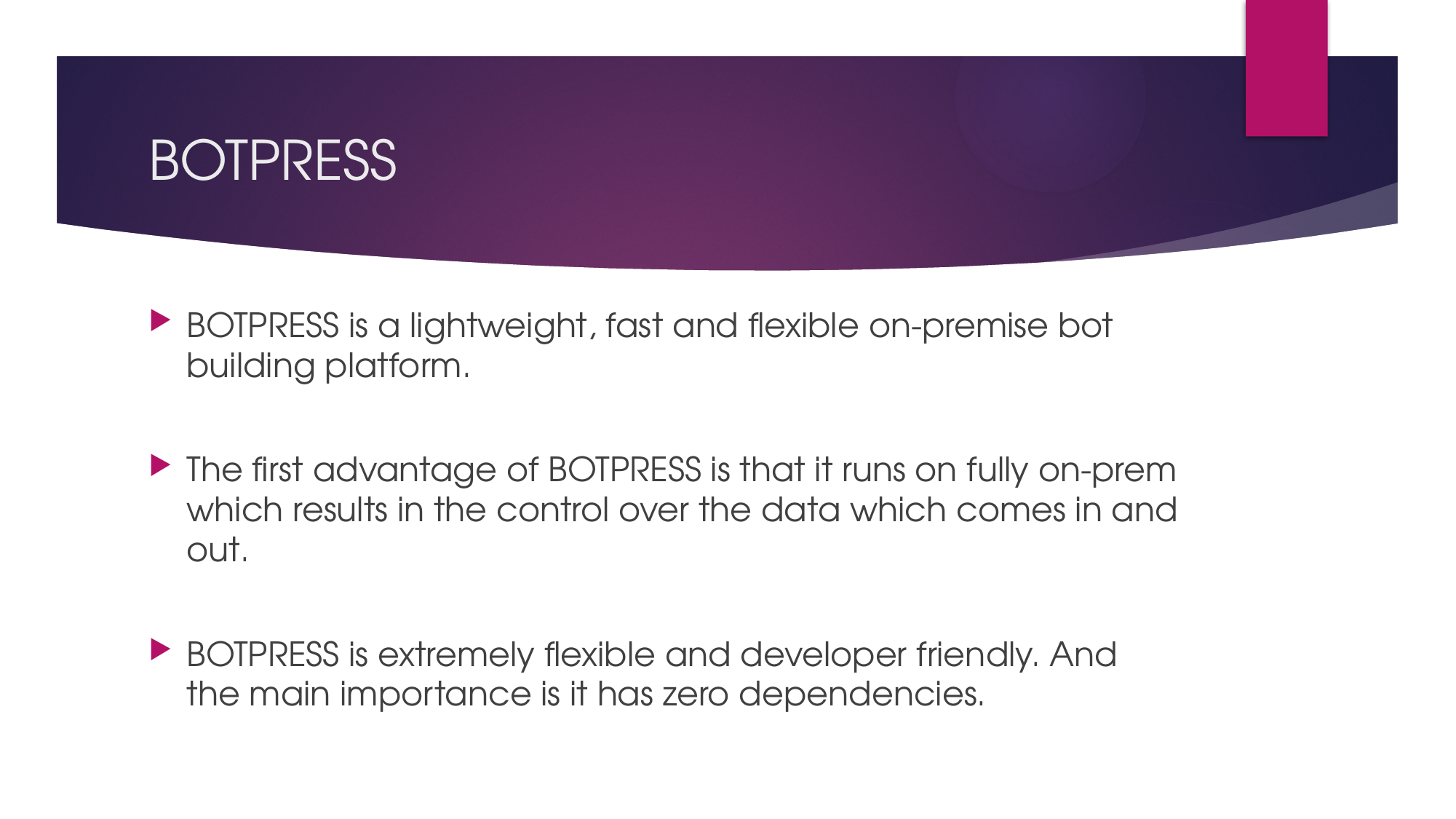

# BOTPRESS
BOTPRESS is a lightweight, fast and flexible on-premise bot building platform.

The first advantage of BOTPRESS is that it runs on fully on-prem which results in the control over the data which comes in and out.

BOTPRESS is extremely flexible and developer friendly. And the main importance is it has zero dependencies.